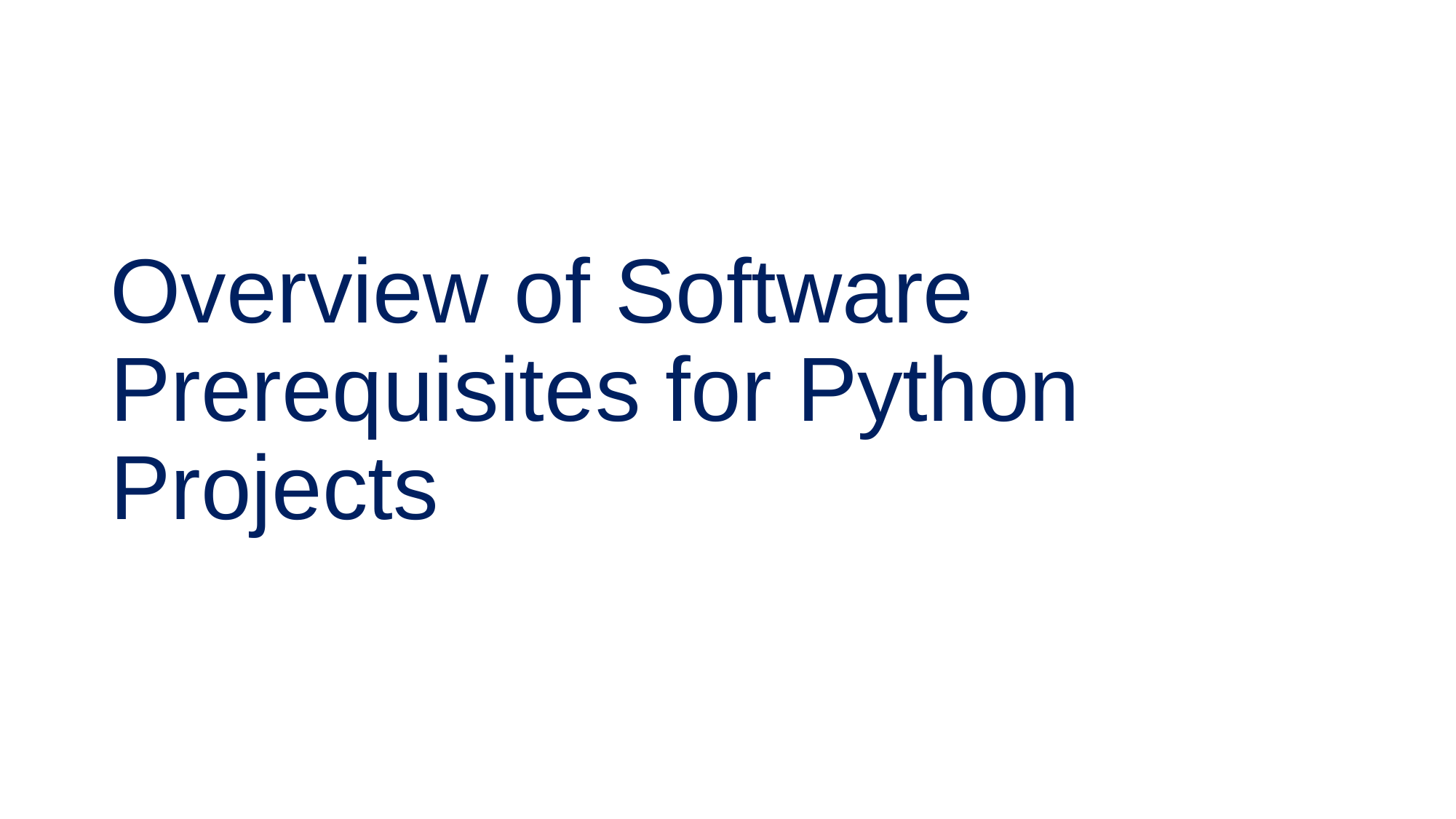

# Overview of Software Prerequisites for Python Projects